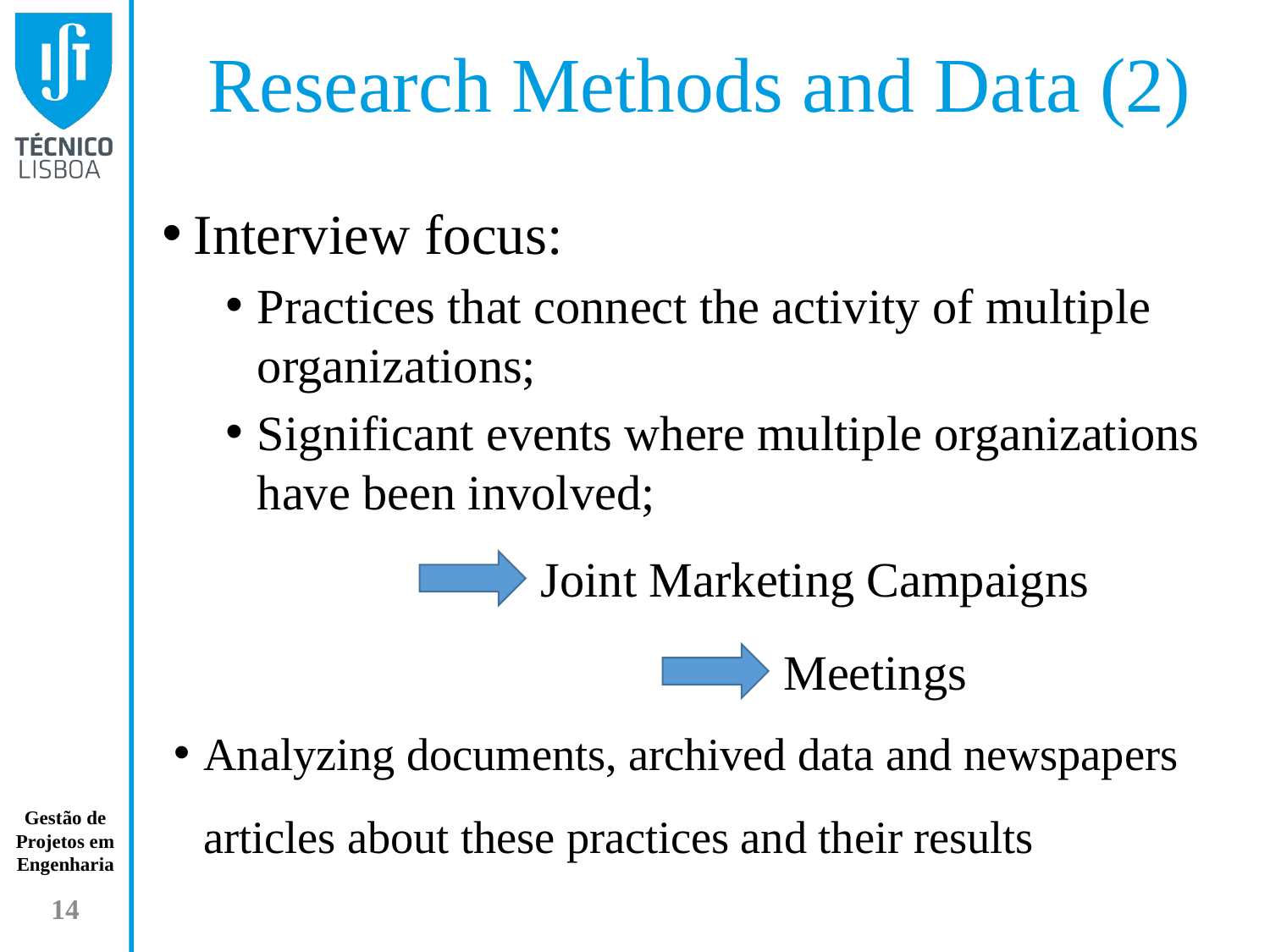

# Research Methods and Data (2)
Interview focus:
Practices that connect the activity of multiple organizations;
Significant events where multiple organizations have been involved;

Joint Marketing Campaigns

Meetings
Analyzing documents, archived data and newspapers articles about these practices and their results

14